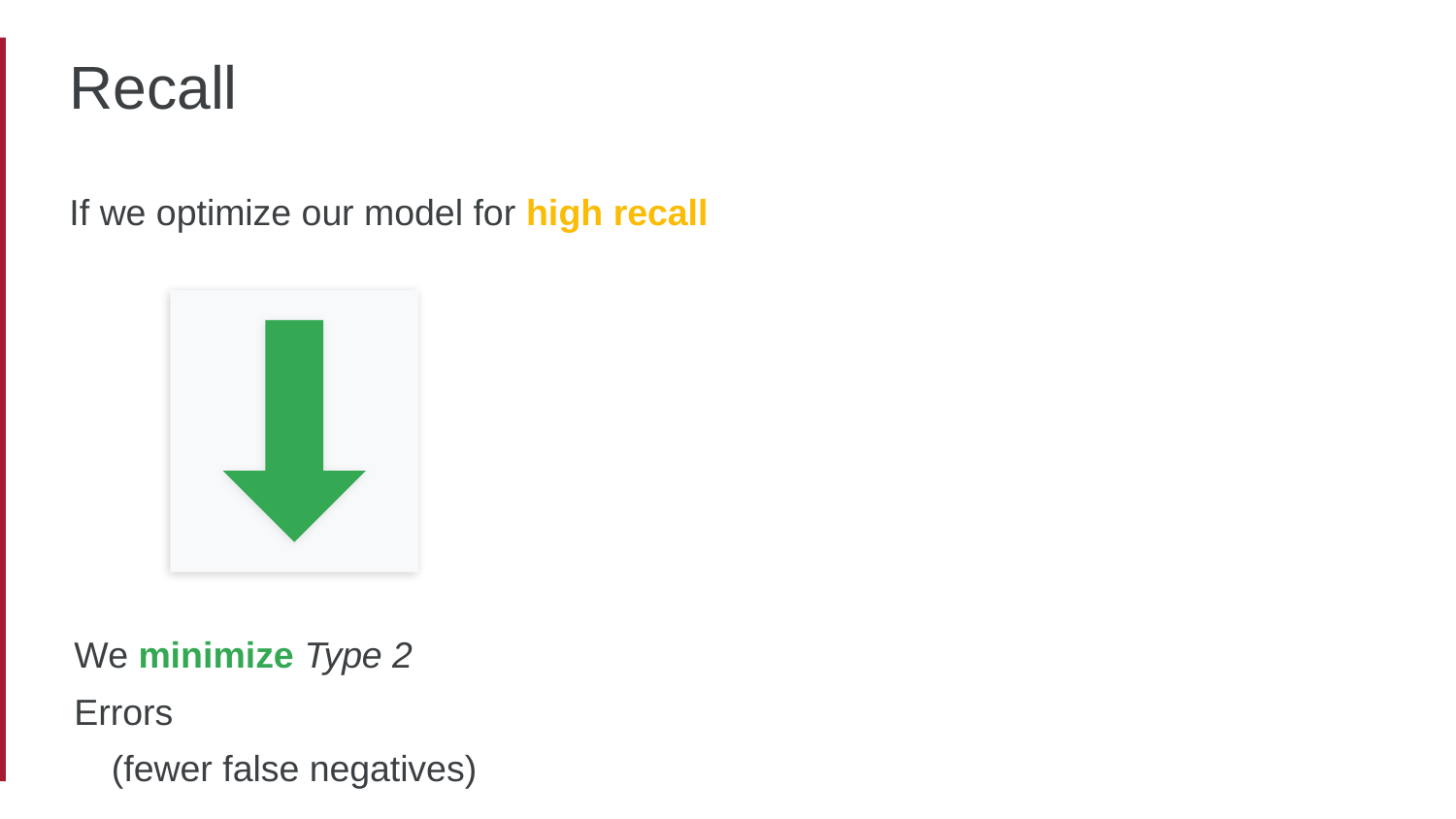

# Recall
If we optimize our model for high recall

We minimize Type 2 Errors
(fewer false negatives)